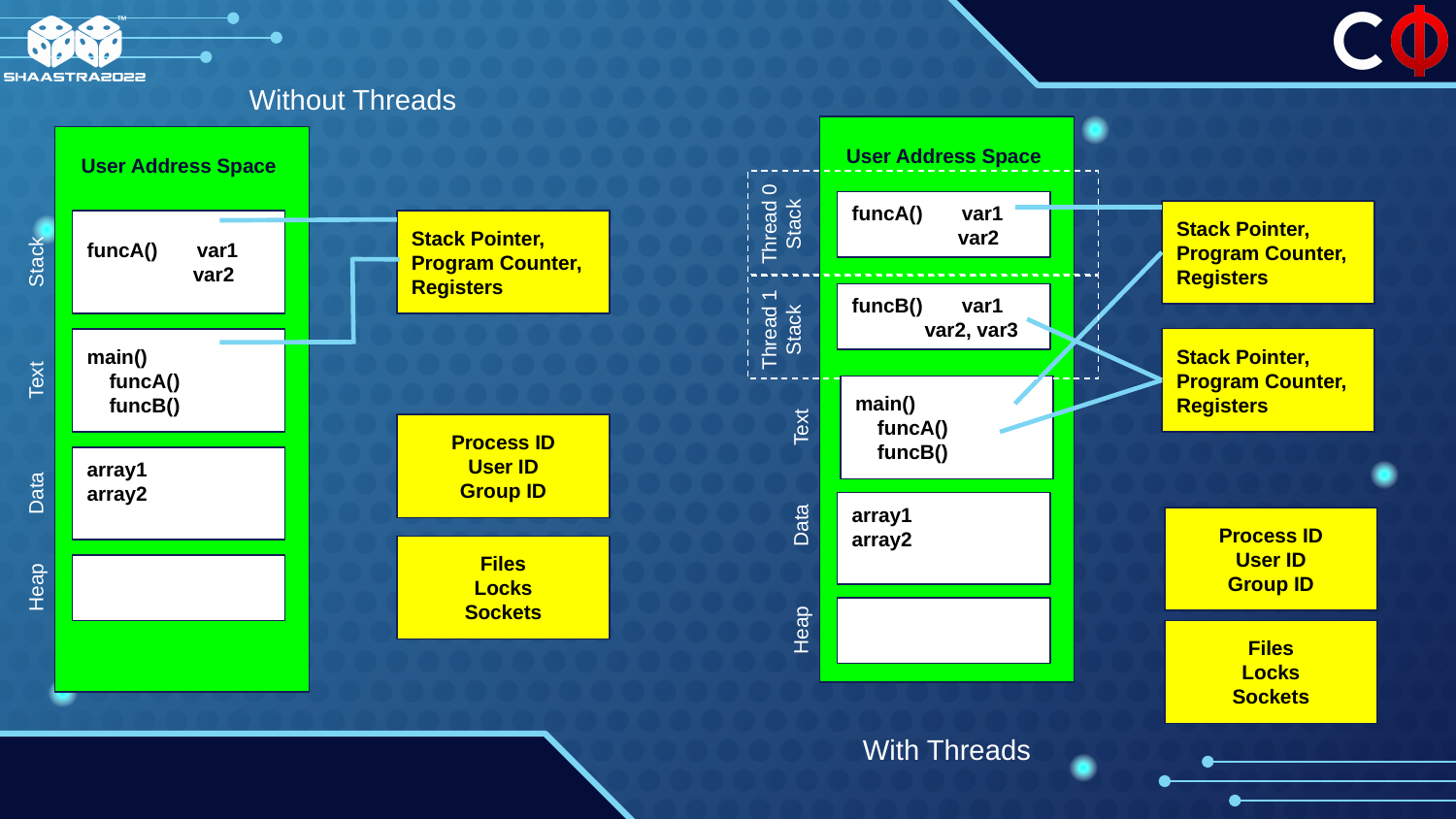

Without Threads

User Address Space
User Address Space

Thread 0 Stack
funcA()       var1
                   var2
Stack Pointer, Program Counter, Registers
funcA()       var1
                   var2
Stack Pointer, Program Counter, Registers
Stack

funcB()       var1
             var2, var3
Thread 1 Stack
Stack Pointer, Program Counter, Registers
main()
    funcA()
    funcB()
Text
main()
    funcA()
    funcB()
Text
Process ID
User ID
Group ID
array1
array2

Data
array1
array2

Data
Process ID
User ID
Group ID
Files
Locks
Sockets

Heap

Heap
Files
Locks
Sockets
With Threads